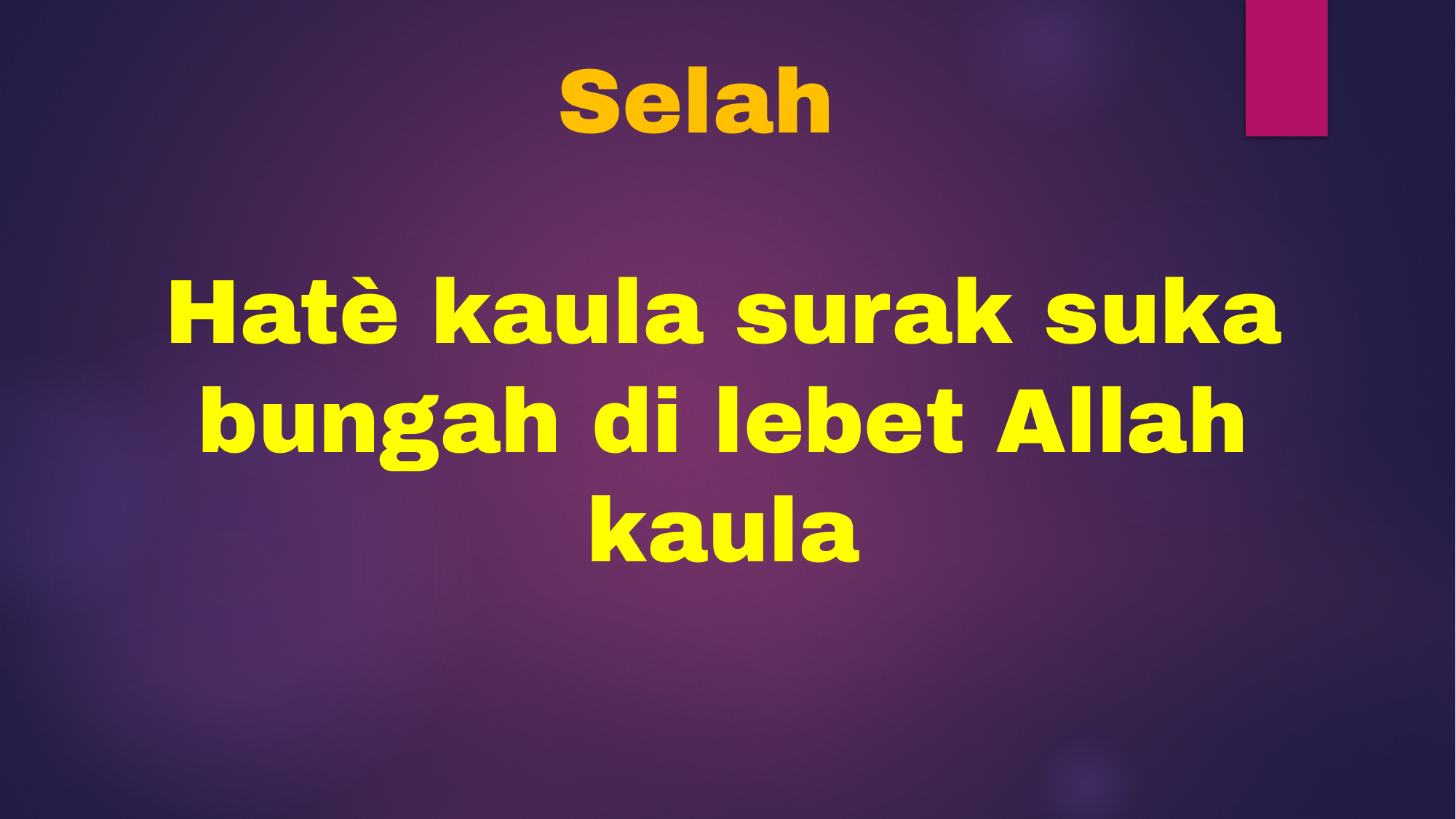

# Selah
Hatè kaula surak suka bungah di lebet Allah kaula